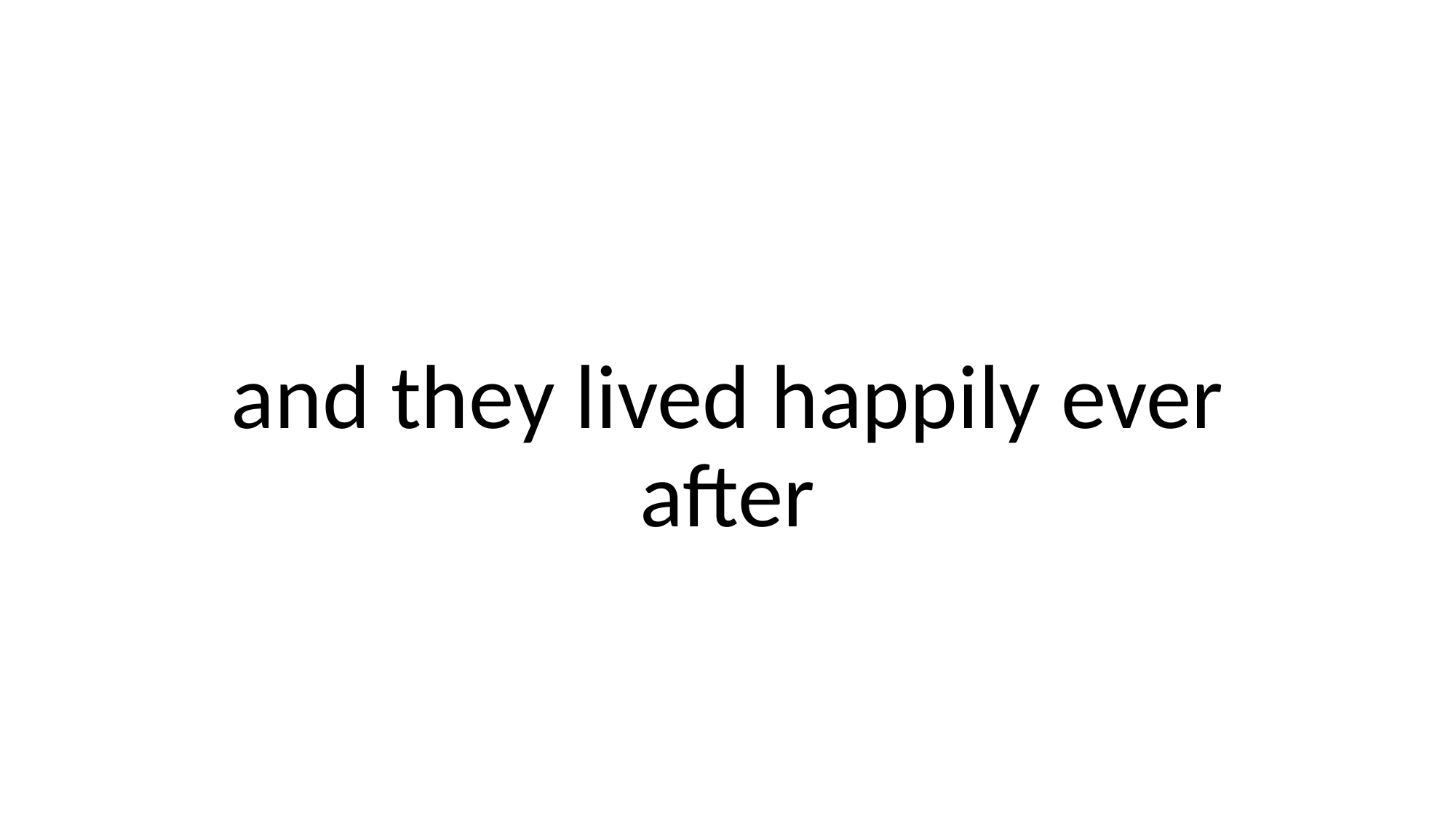

# and they lived happily ever after